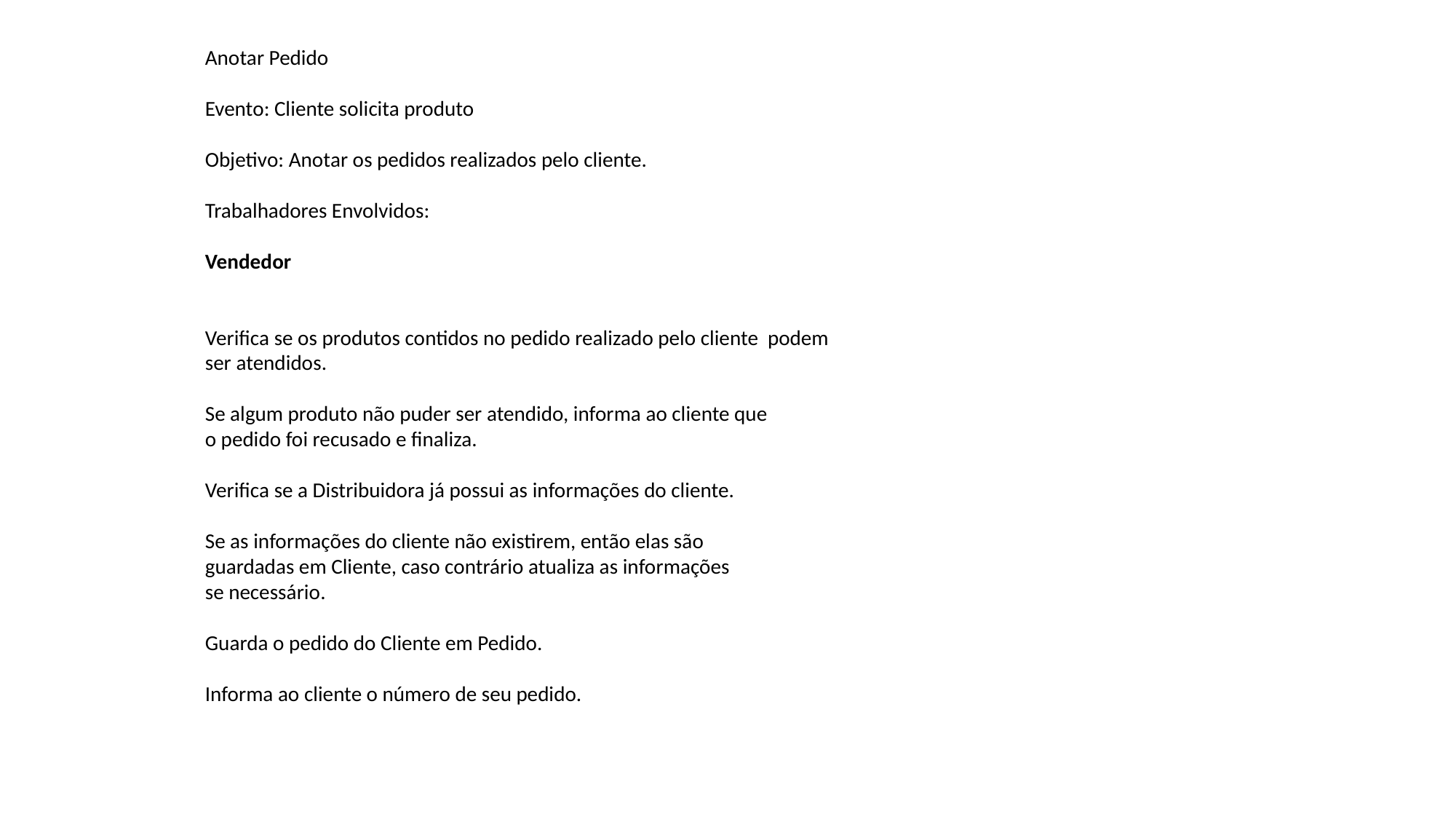

Anotar Pedido

Evento: Cliente solicita produto

Objetivo: Anotar os pedidos realizados pelo cliente.

Trabalhadores Envolvidos:

Vendedor

Verifica se os produtos contidos no pedido realizado pelo cliente  podem
ser atendidos.

Se algum produto não puder ser atendido, informa ao cliente que
o pedido foi recusado e finaliza.

Verifica se a Distribuidora já possui as informações do cliente.

Se as informações do cliente não existirem, então elas são
guardadas em Cliente, caso contrário atualiza as informações
se necessário.

Guarda o pedido do Cliente em Pedido.

Informa ao cliente o número de seu pedido.